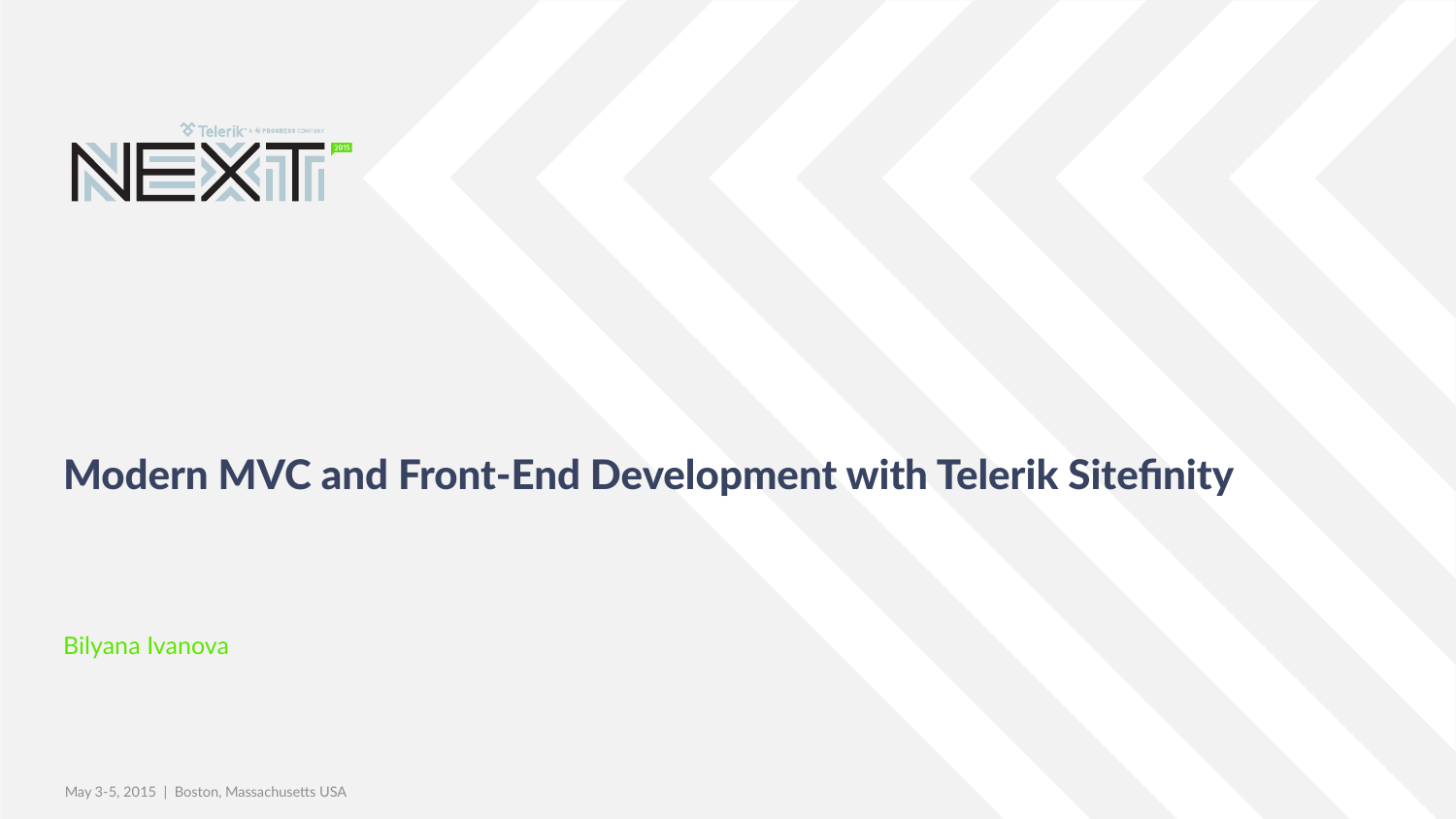

# Modern MVC and Front-End Development with Telerik Sitefinity
Bilyana Ivanova